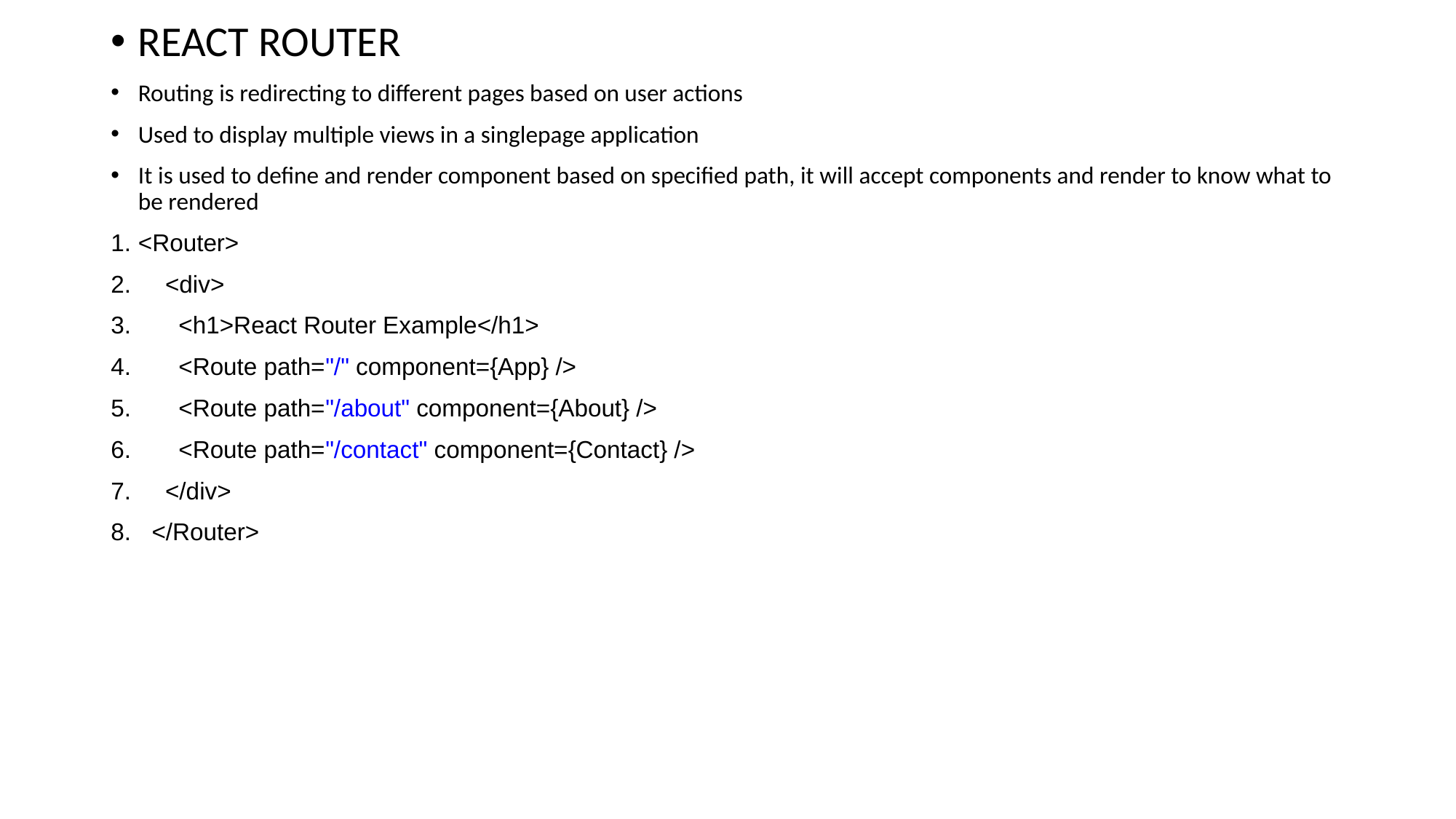

REACT ROUTER
Routing is redirecting to different pages based on user actions
Used to display multiple views in a singlepage application
It is used to define and render component based on specified path, it will accept components and render to know what to be rendered
<Router>
    <div>
      <h1>React Router Example</h1>
      <Route path="/" component={App} />
      <Route path="/about" component={About} />
      <Route path="/contact" component={Contact} />
    </div>
  </Router>